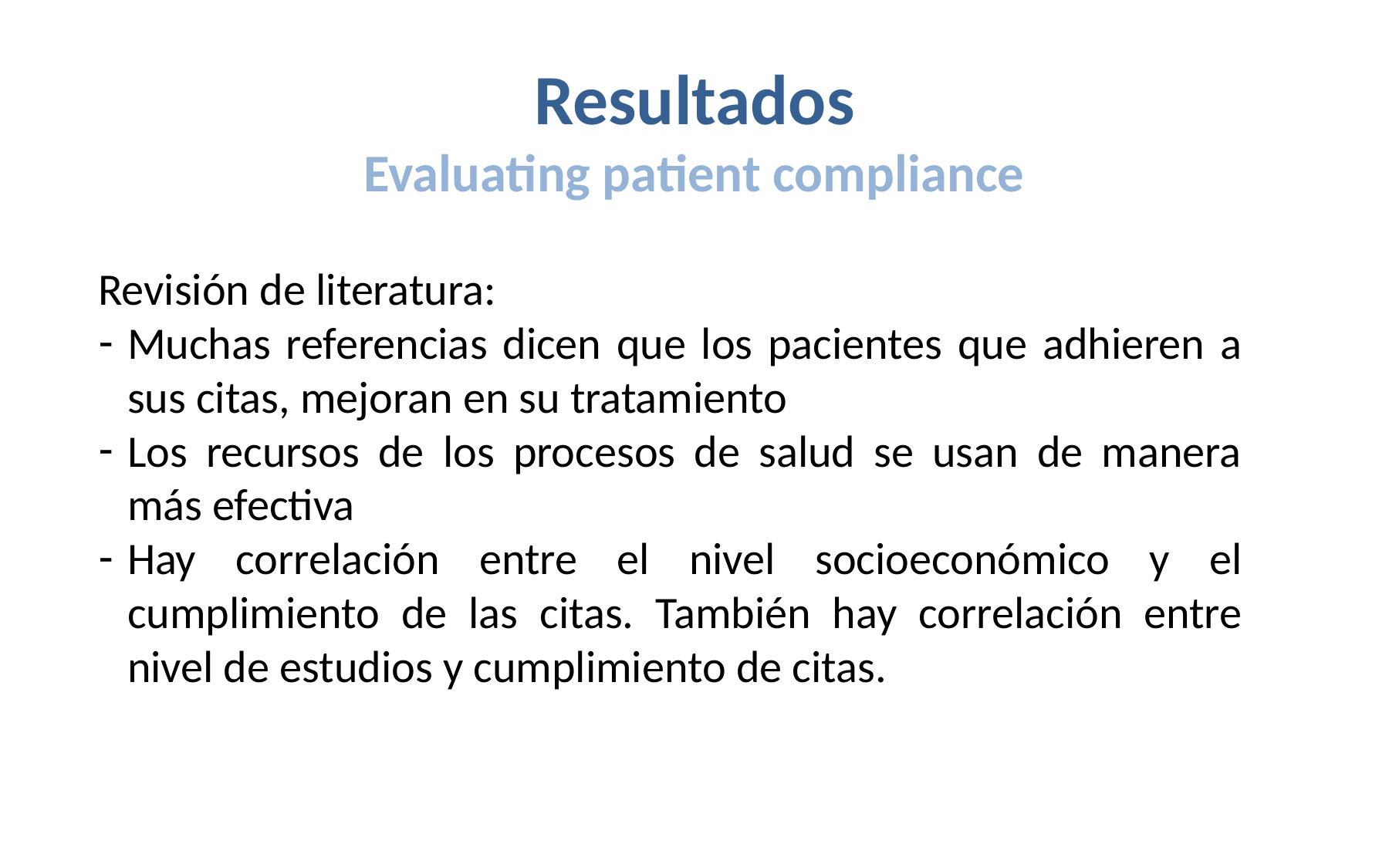

# Resultados Evaluating patient compliance
Revisión de literatura:
Muchas referencias dicen que los pacientes que adhieren a sus citas, mejoran en su tratamiento
Los recursos de los procesos de salud se usan de manera más efectiva
Hay correlación entre el nivel socioeconómico y el cumplimiento de las citas. También hay correlación entre nivel de estudios y cumplimiento de citas.